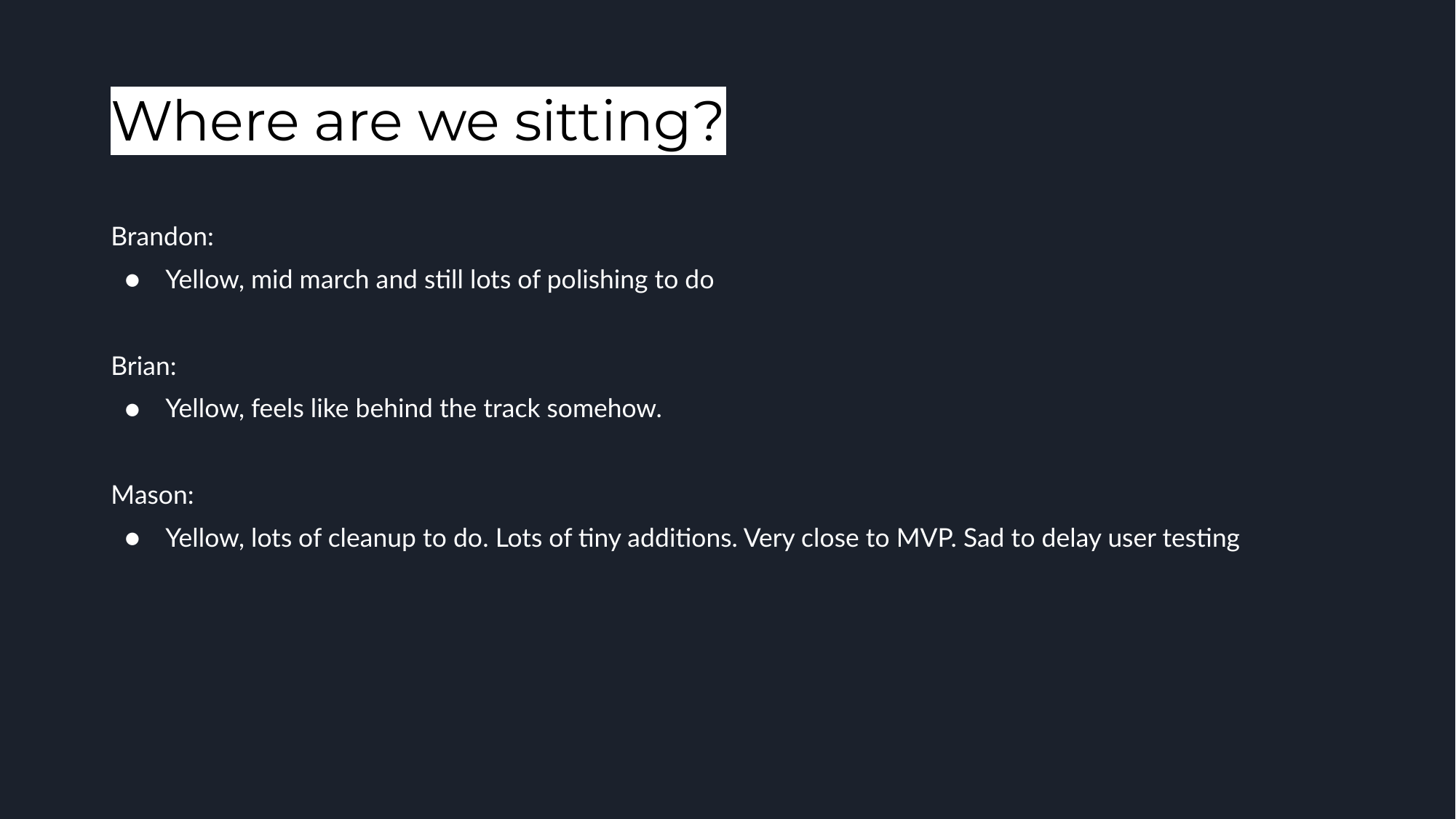

# Where are we sitting?
Brandon:
Yellow, mid march and still lots of polishing to do

Brian:
Yellow, feels like behind the track somehow.

Mason:
Yellow, lots of cleanup to do. Lots of tiny additions. Very close to MVP. Sad to delay user testing